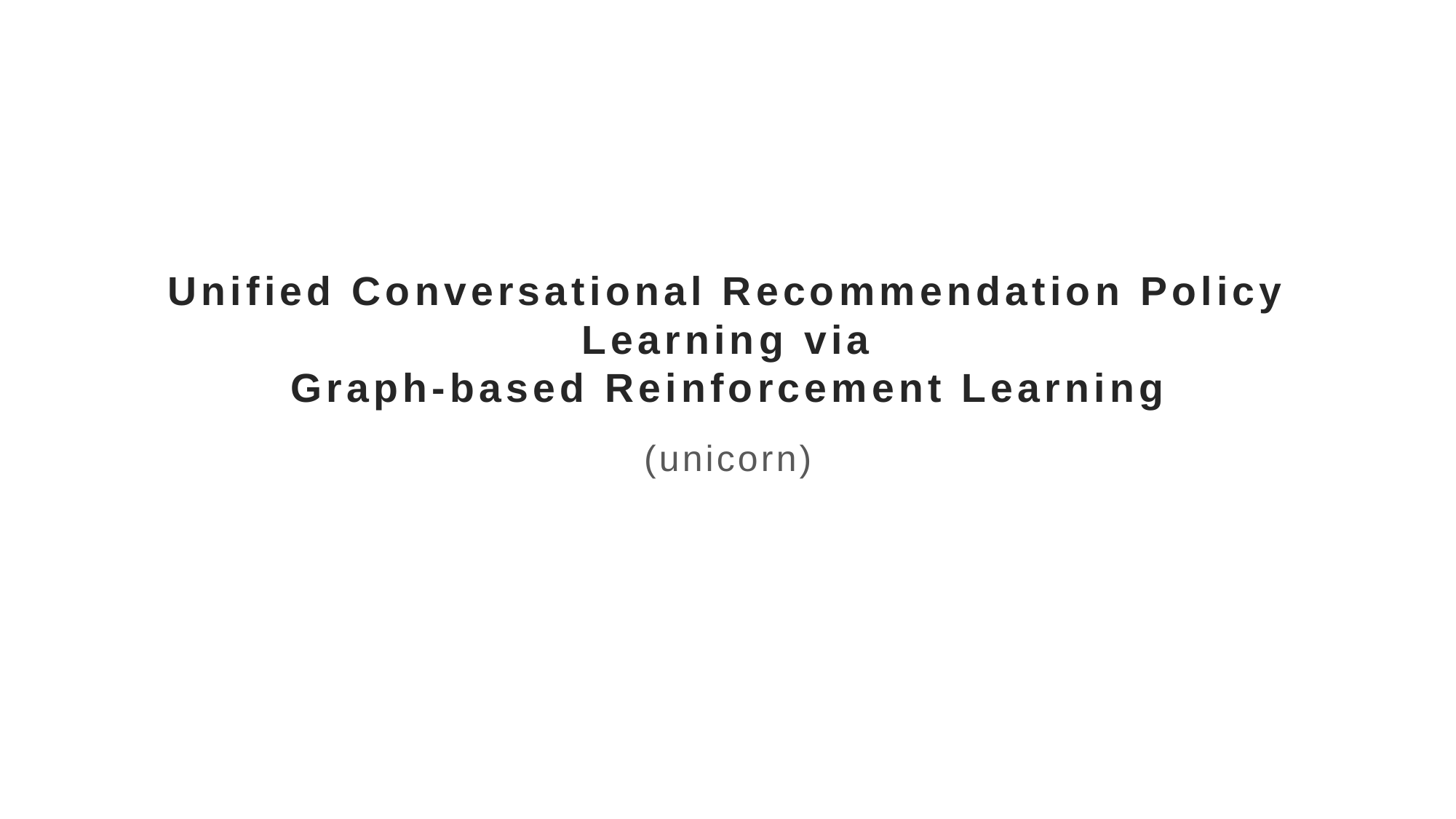

# Unified Conversational Recommendation Policy Learning via Graph-based Reinforcement Learning
(unicorn)